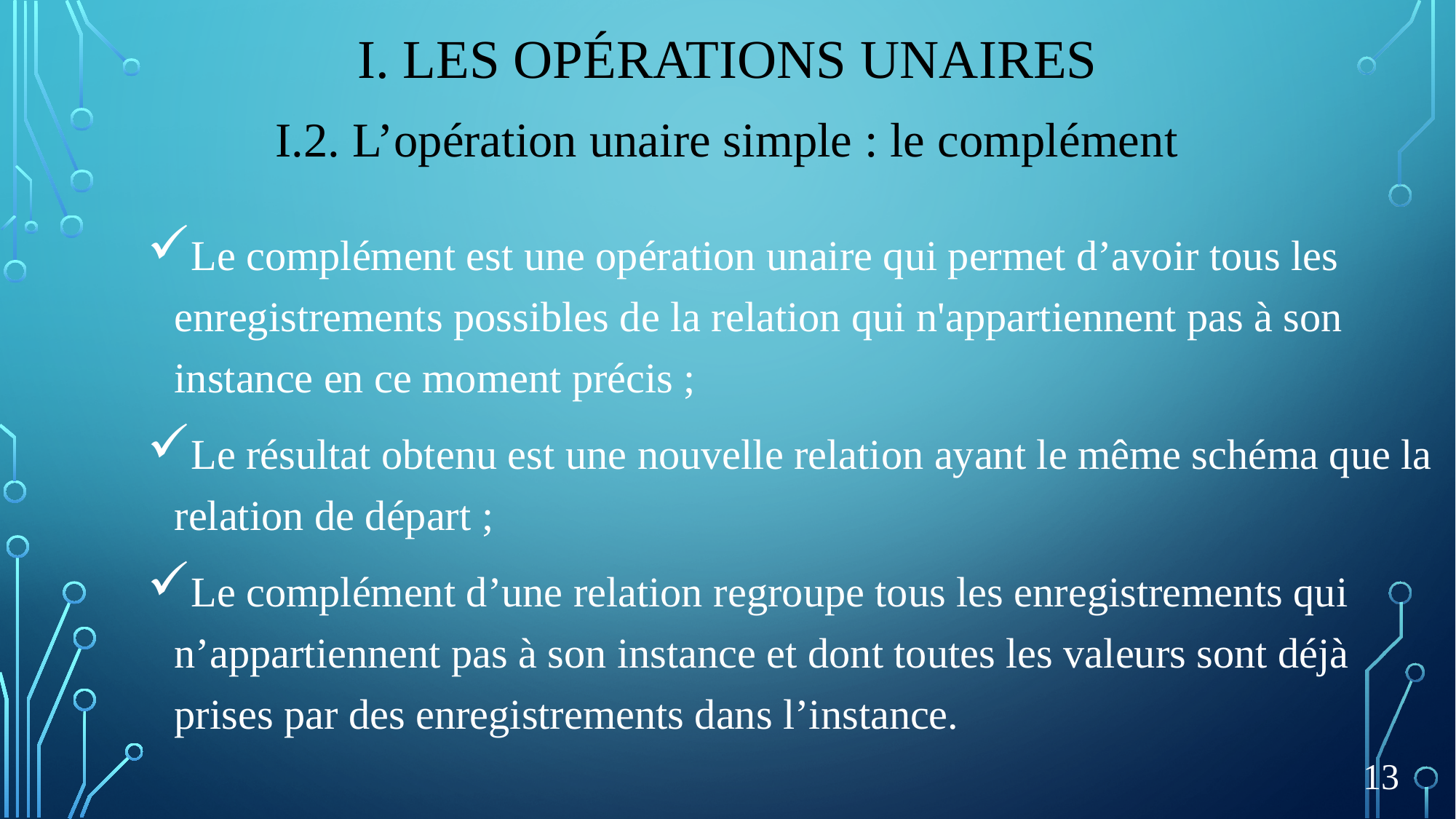

# I. Les opérations unaires
I.2. L’opération unaire simple : le complément
Le complément est une opération unaire qui permet d’avoir tous les enregistrements possibles de la relation qui n'appartiennent pas à son instance en ce moment précis ;
Le résultat obtenu est une nouvelle relation ayant le même schéma que la relation de départ ;
Le complément d’une relation regroupe tous les enregistrements qui n’appartiennent pas à son instance et dont toutes les valeurs sont déjà prises par des enregistrements dans l’instance.
13